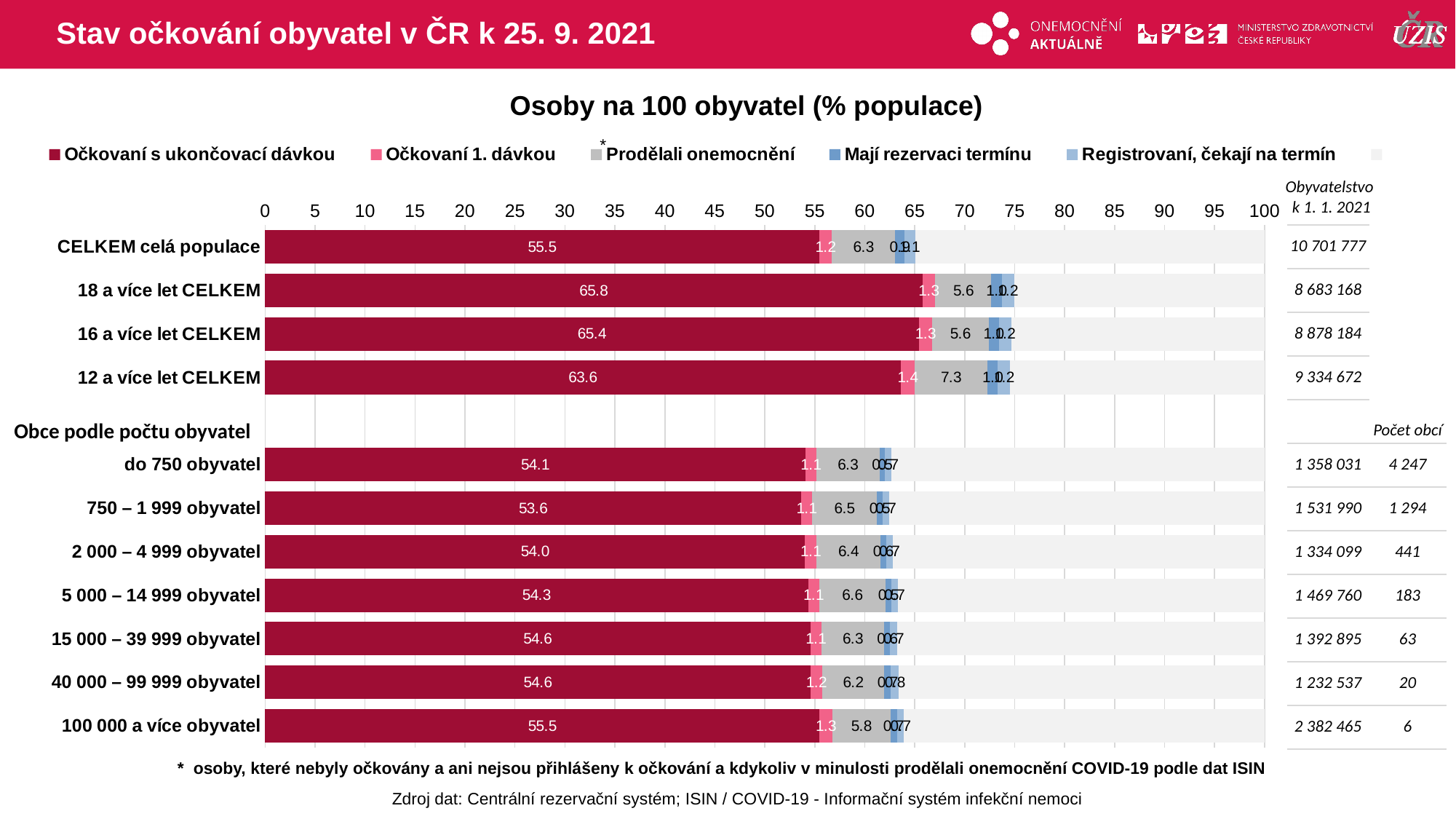

# Stav očkování obyvatel v ČR k 25. 9. 2021
Osoby na 100 obyvatel (% populace)

### Chart

| Category | Očkovaní s ukončovací dávkou | Očkovaní 1. dávkou | Prodělali onemocnění | Mají rezervaci termínu | Registrovaní, čekají na termín |   |
|---|---|---|---|---|---|---|
| CELKEM celá populace | 55.4665 | 1.24917572 | 6.32690253 | 0.91376413 | 1.078858 | 34.964801 |
| 18 a více let CELKEM | 65.76789 | 1.29496516 | 5.60746953 | 1.03047643 | 1.231221 | 25.067982 |
| 16 a více let CELKEM | 65.41201 | 1.32990035 | 5.64077068 | 1.03515539 | 1.239206 | 25.342953 |
| 12 a více let CELKEM | 63.58982 | 1.43212316 | 7.25350607 | 1.04758903 | 1.236862 | 25.440101 |
|  | None | None | None | None | None | None |
| do 750 obyvatel | 54.06128 | 1.09275856 | 6.32268336 | 0.53371388 | 0.67053 | 37.31903 |
| 750 – 1 999 obyvatel | 53.64539 | 1.08727864 | 6.50794065 | 0.53061704 | 0.662276 | 37.566498 |
| 2 000 – 4 999 obyvatel | 54.02807 | 1.14324349 | 6.40754547 | 0.5511585 | 0.674987 | 37.194991 |
| 5 000 – 14 999 obyvatel | 54.33254 | 1.1189582 | 6.6425811 | 0.54049641 | 0.697053 | 36.668368 |
| 15 000 – 39 999 obyvatel | 54.56011 | 1.11214413 | 6.28913163 | 0.57470233 | 0.731211 | 36.732704 |
| 40 000 – 99 999 obyvatel | 54.57491 | 1.16345392 | 6.22512752 | 0.65580181 | 0.78813 | 36.592573 |
| 100 000 a více obyvatel | 55.47788 | 1.2883715 | 5.79114489 | 0.66275895 | 0.703221 | 36.076627 |
*
Obyvatelstvo
k 1. 1. 2021
| 10 701 777 |  |
| --- | --- |
| 8 683 168 |  |
| 8 878 184 |  |
| 9 334 672 |  |
|  |  |
| 1 358 031 | 4 247 |
| 1 531 990 | 1 294 |
| 1 334 099 | 441 |
| 1 469 760 | 183 |
| 1 392 895 | 63 |
| 1 232 537 | 20 |
| 2 382 465 | 6 |
Obce podle počtu obyvatel
Počet obcí
*  osoby, které nebyly očkovány a ani nejsou přihlášeny k očkování a kdykoliv v minulosti prodělali onemocnění COVID-19 podle dat ISIN
Zdroj dat: Centrální rezervační systém; ISIN / COVID-19 - Informační systém infekční nemoci